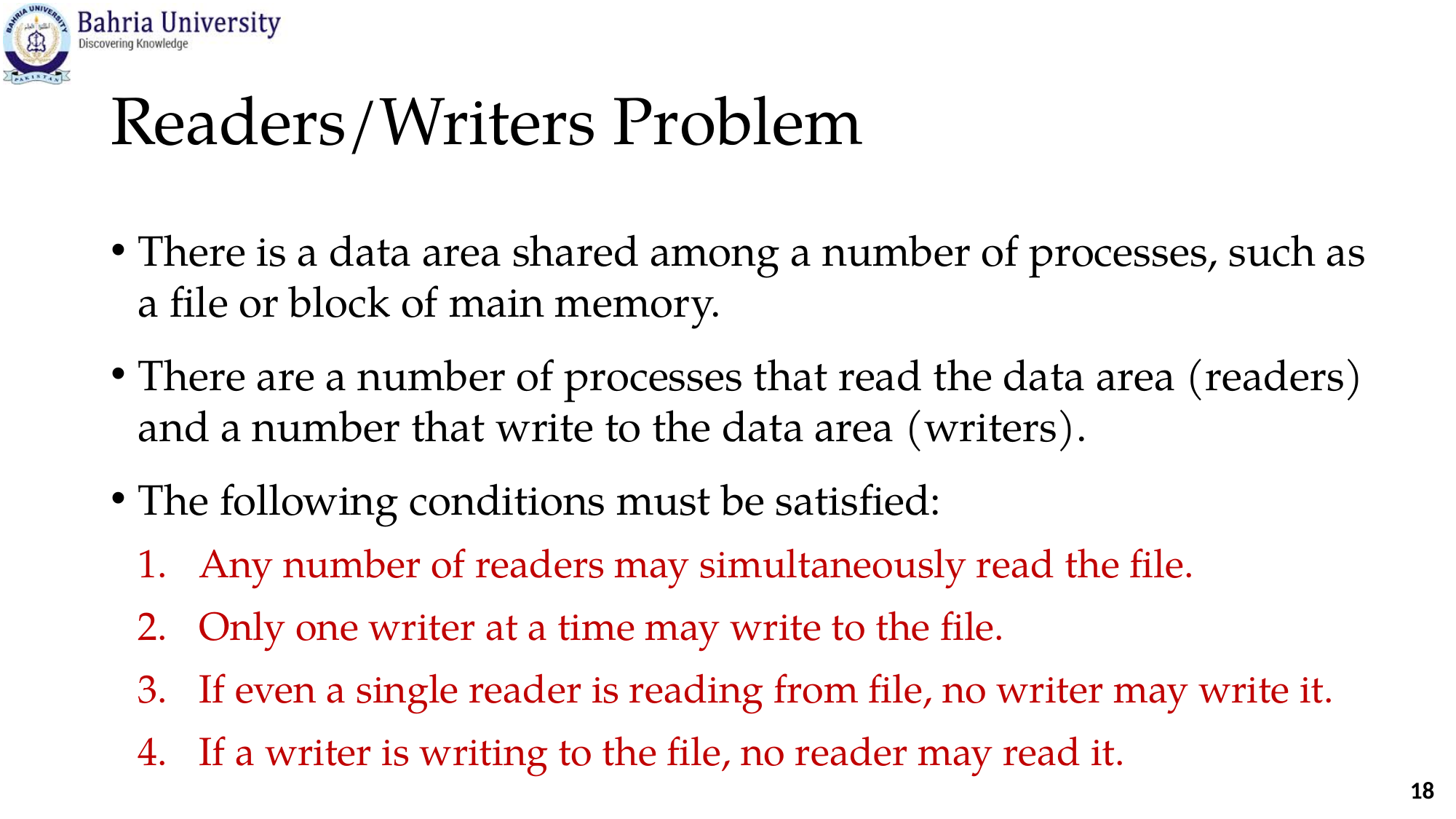

# Readers/Writers Problem
There is a data area shared among a number of processes, such as a file or block of main memory.
There are a number of processes that read the data area (readers) and a number that write to the data area (writers).
The following conditions must be satisfied:
Any number of readers may simultaneously read the file.
Only one writer at a time may write to the file.
If even a single reader is reading from file, no writer may write it.
If a writer is writing to the file, no reader may read it.
18